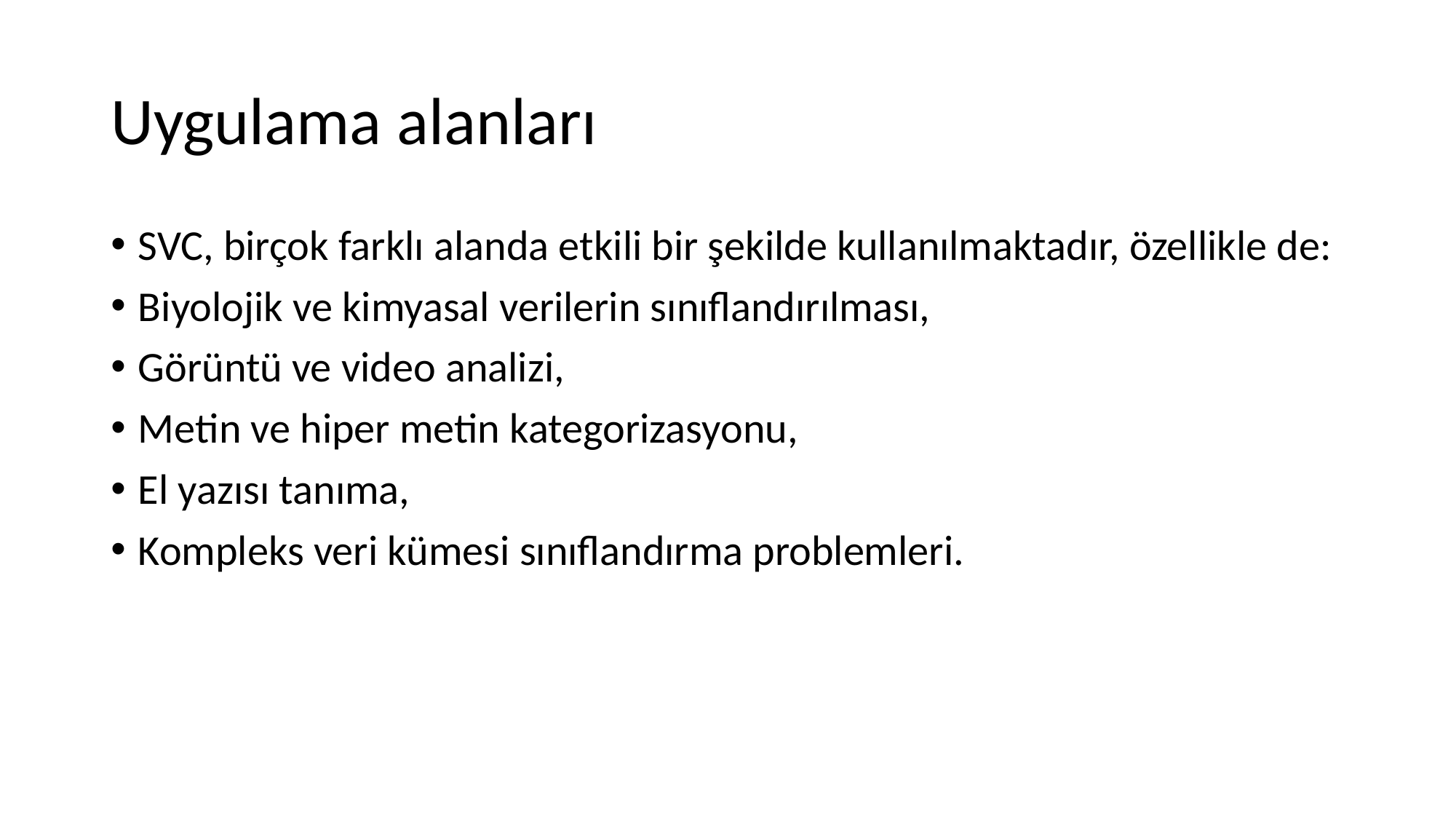

# Uygulama alanları
SVC, birçok farklı alanda etkili bir şekilde kullanılmaktadır, özellikle de:
Biyolojik ve kimyasal verilerin sınıflandırılması,
Görüntü ve video analizi,
Metin ve hiper metin kategorizasyonu,
El yazısı tanıma,
Kompleks veri kümesi sınıflandırma problemleri.